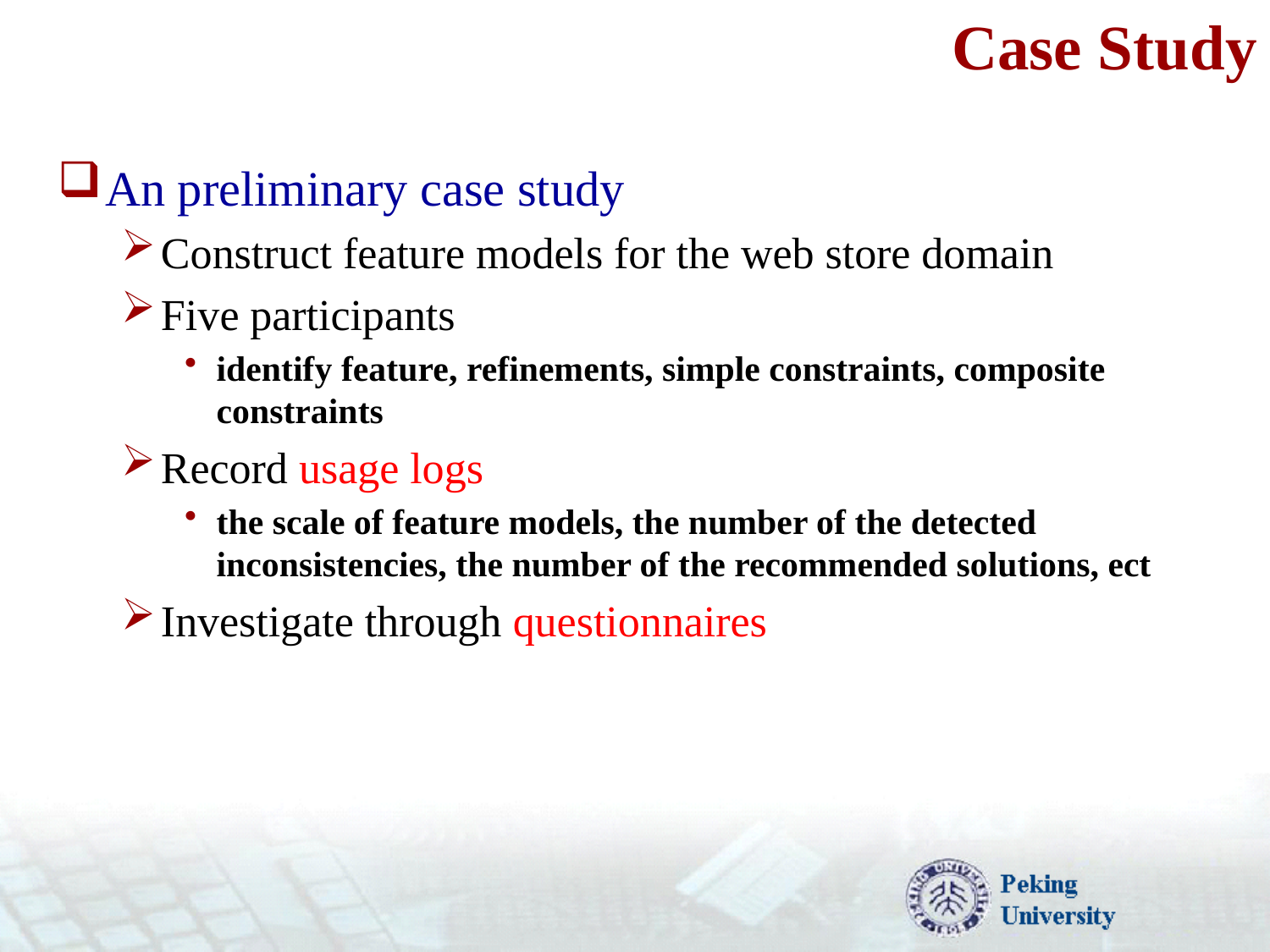

# Case Study
An preliminary case study
Construct feature models for the web store domain
Five participants
identify feature, refinements, simple constraints, composite constraints
Record usage logs
the scale of feature models, the number of the detected inconsistencies, the number of the recommended solutions, ect
Investigate through questionnaires